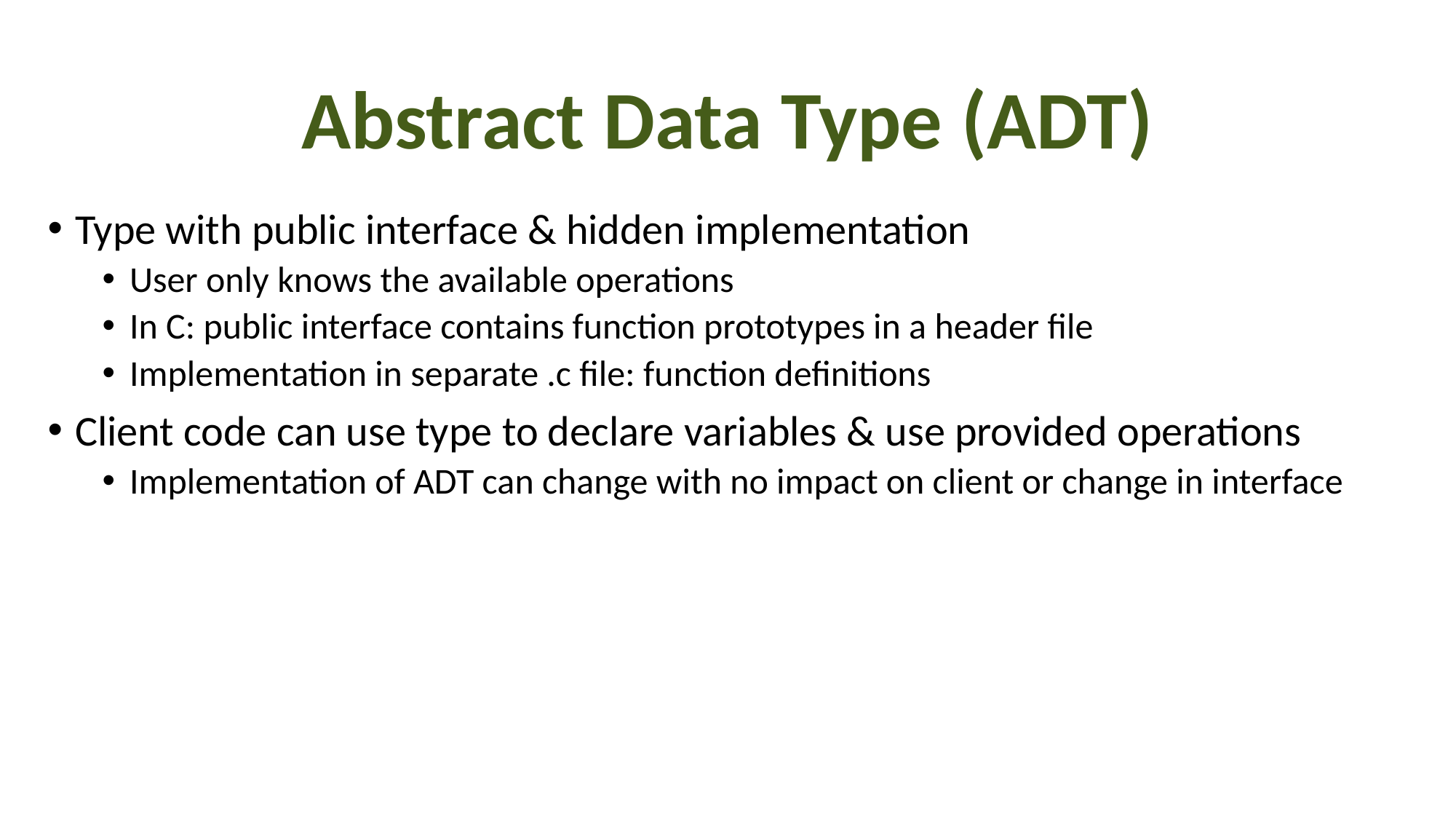

# Abstract Data Type (ADT)
Type with public interface & hidden implementation
User only knows the available operations
In C: public interface contains function prototypes in a header file
Implementation in separate .c file: function definitions
Client code can use type to declare variables & use provided operations
Implementation of ADT can change with no impact on client or change in interface